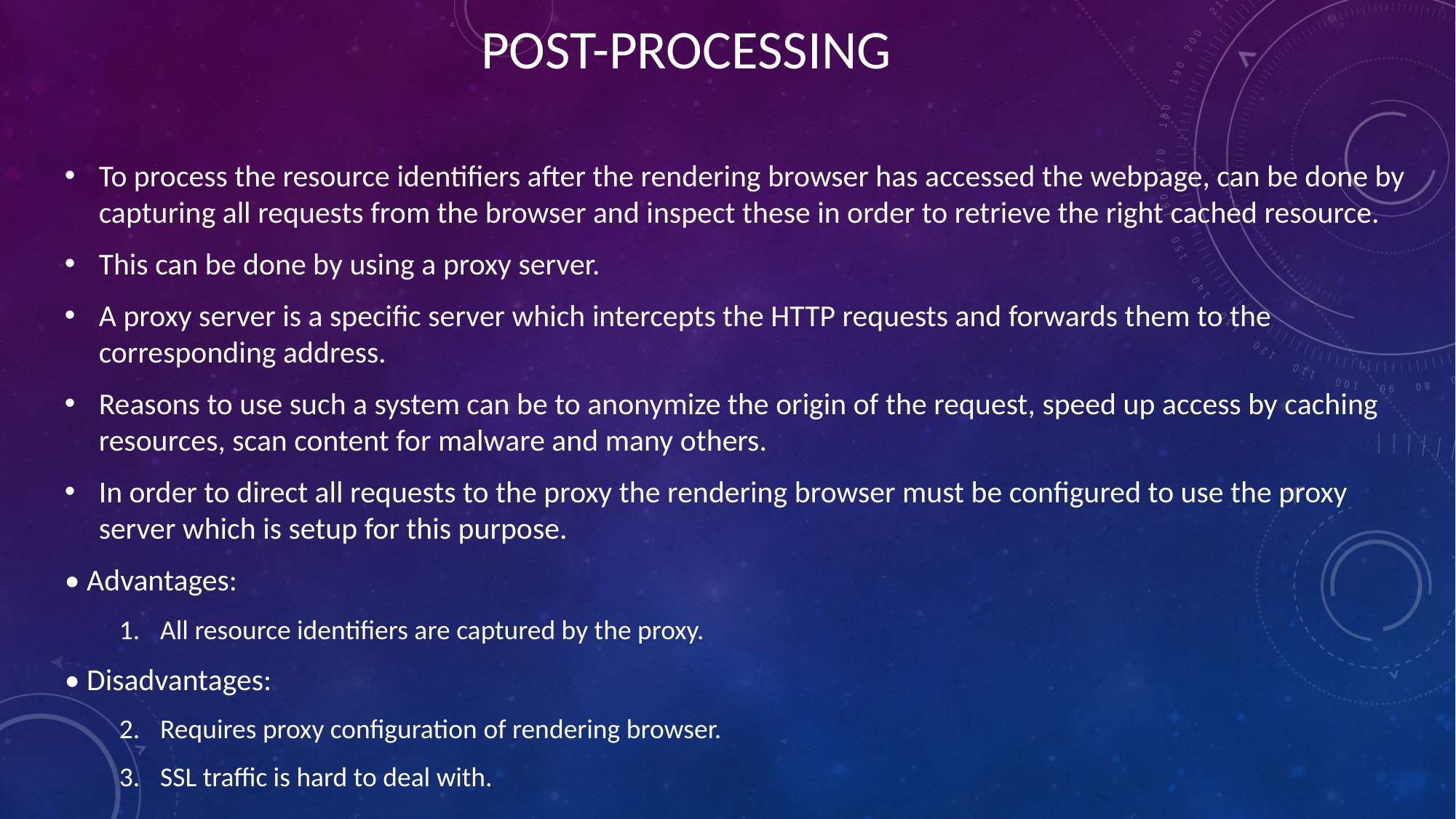

# Post-processing
To process the resource identifiers after the rendering browser has accessed the webpage, can be done by capturing all requests from the browser and inspect these in order to retrieve the right cached resource.
This can be done by using a proxy server.
A proxy server is a specific server which intercepts the HTTP requests and forwards them to the corresponding address.
Reasons to use such a system can be to anonymize the origin of the request, speed up access by caching resources, scan content for malware and many others.
In order to direct all requests to the proxy the rendering browser must be configured to use the proxy server which is setup for this purpose.
• Advantages:
All resource identifiers are captured by the proxy.
• Disadvantages:
Requires proxy configuration of rendering browser.
SSL traffic is hard to deal with.